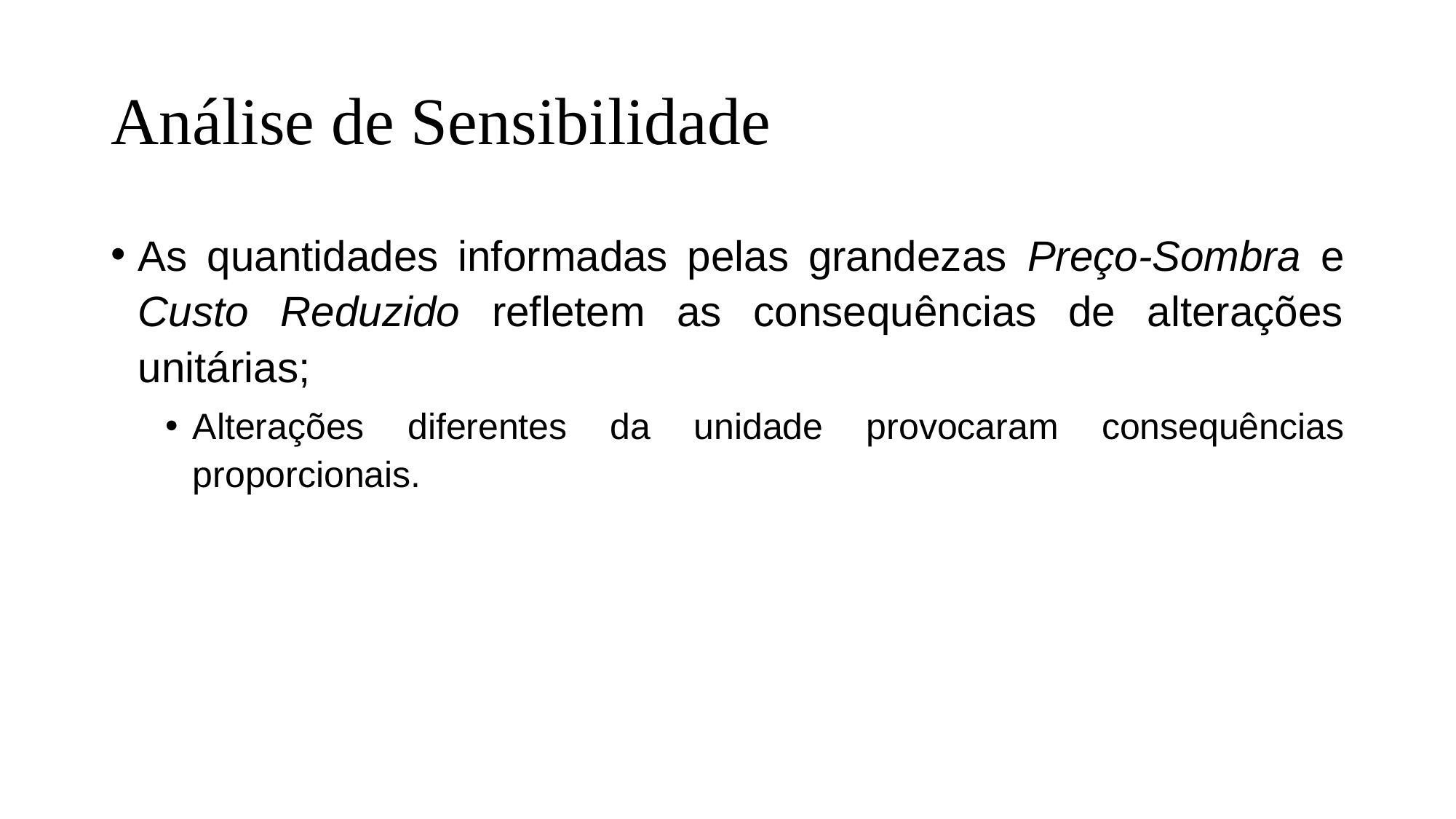

# Análise de Sensibilidade
As quantidades informadas pelas grandezas Preço-Sombra e Custo Reduzido refletem as consequências de alterações unitárias;
Alterações diferentes da unidade provocaram consequências proporcionais.